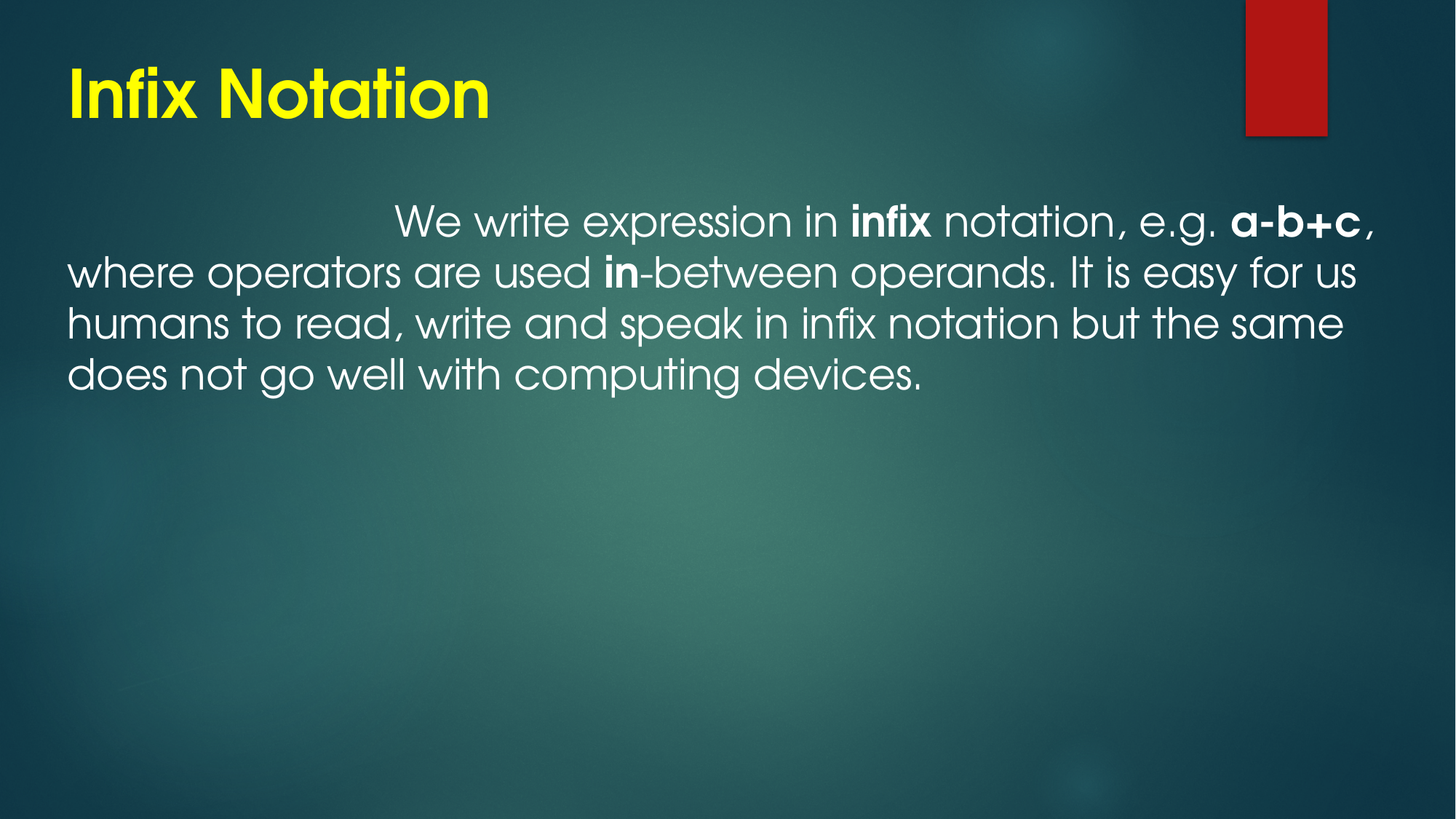

# Infix Notation
			We write expression in infix notation, e.g. a-b+c, where operators are used in-between operands. It is easy for us humans to read, write and speak in infix notation but the same does not go well with computing devices.